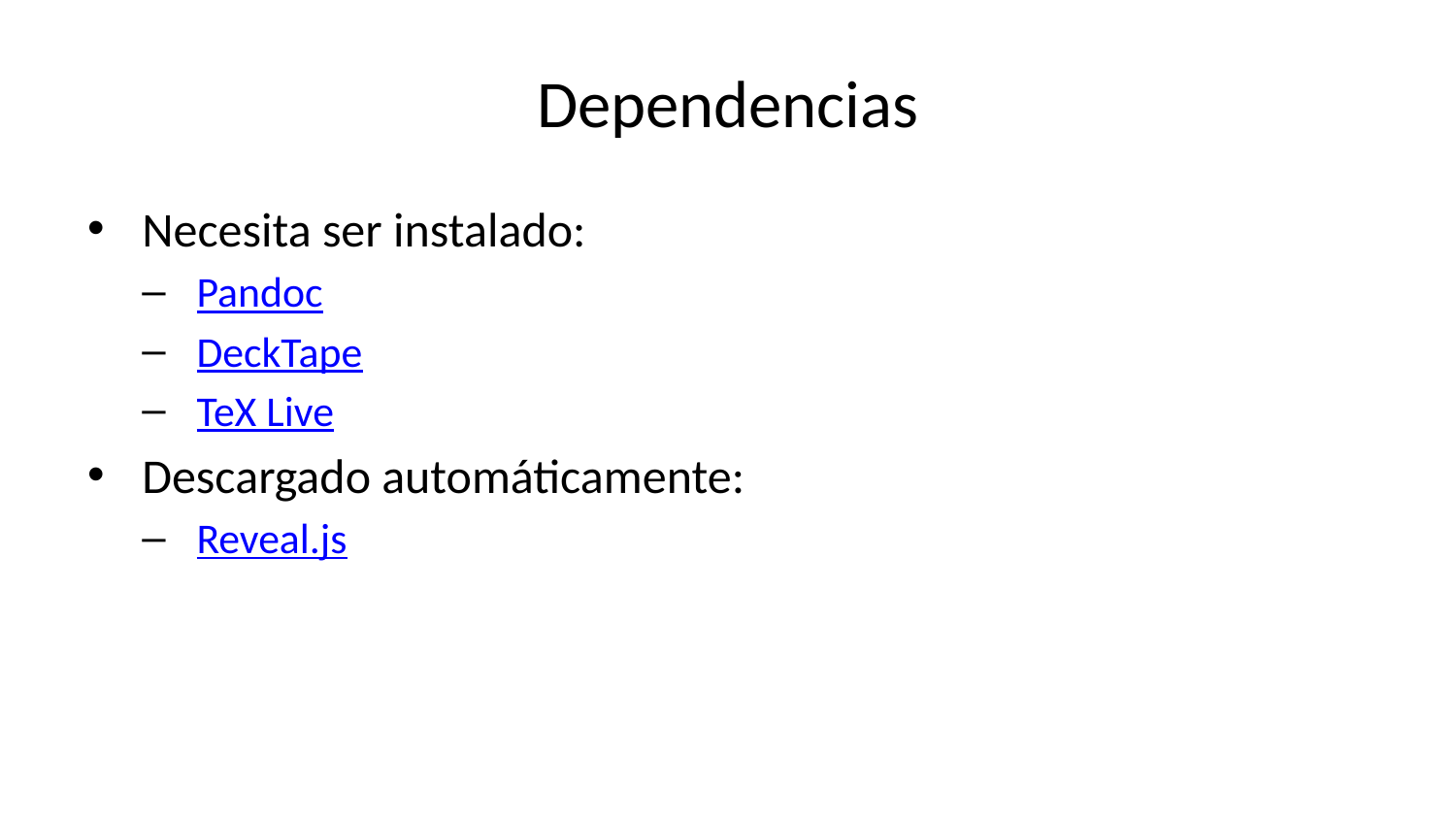

# Dependencias
Necesita ser instalado:
Pandoc
DeckTape
TeX Live
Descargado automáticamente:
Reveal.js